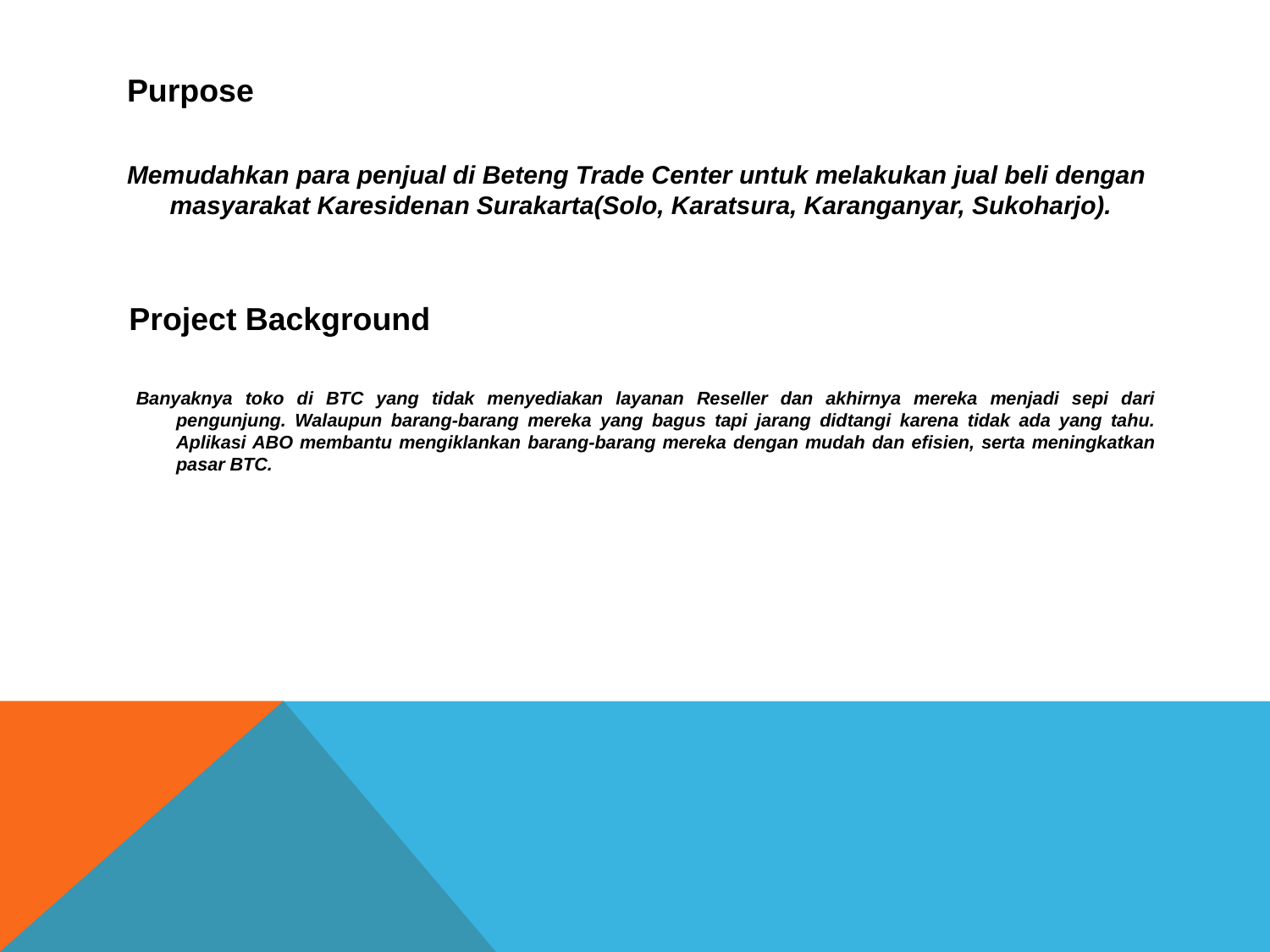

# Purpose
Memudahkan para penjual di Beteng Trade Center untuk melakukan jual beli dengan masyarakat Karesidenan Surakarta(Solo, Karatsura, Karanganyar, Sukoharjo).

Project Background
Banyaknya toko di BTC yang tidak menyediakan layanan Reseller dan akhirnya mereka menjadi sepi dari pengunjung. Walaupun barang-barang mereka yang bagus tapi jarang didtangi karena tidak ada yang tahu. Aplikasi ABO membantu mengiklankan barang-barang mereka dengan mudah dan efisien, serta meningkatkan pasar BTC.